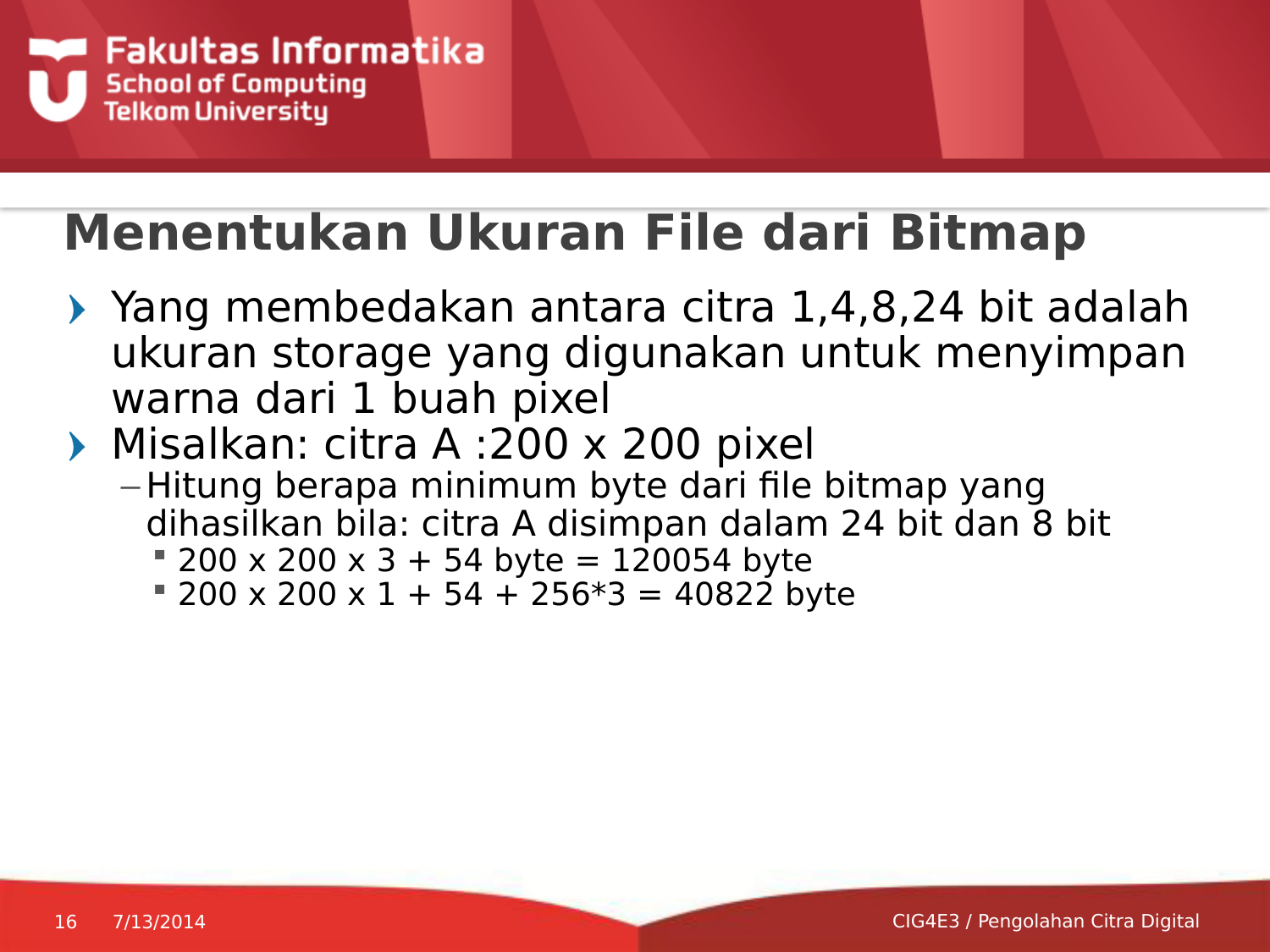

# Menentukan Ukuran File dari Bitmap
Yang membedakan antara citra 1,4,8,24 bit adalah ukuran storage yang digunakan untuk menyimpan warna dari 1 buah pixel
Misalkan: citra A :200 x 200 pixel
Hitung berapa minimum byte dari file bitmap yang dihasilkan bila: citra A disimpan dalam 24 bit dan 8 bit
200 x 200 x 3 + 54 byte = 120054 byte
200 x 200 x 1 + 54 + 256*3 = 40822 byte

16
7/13/2014